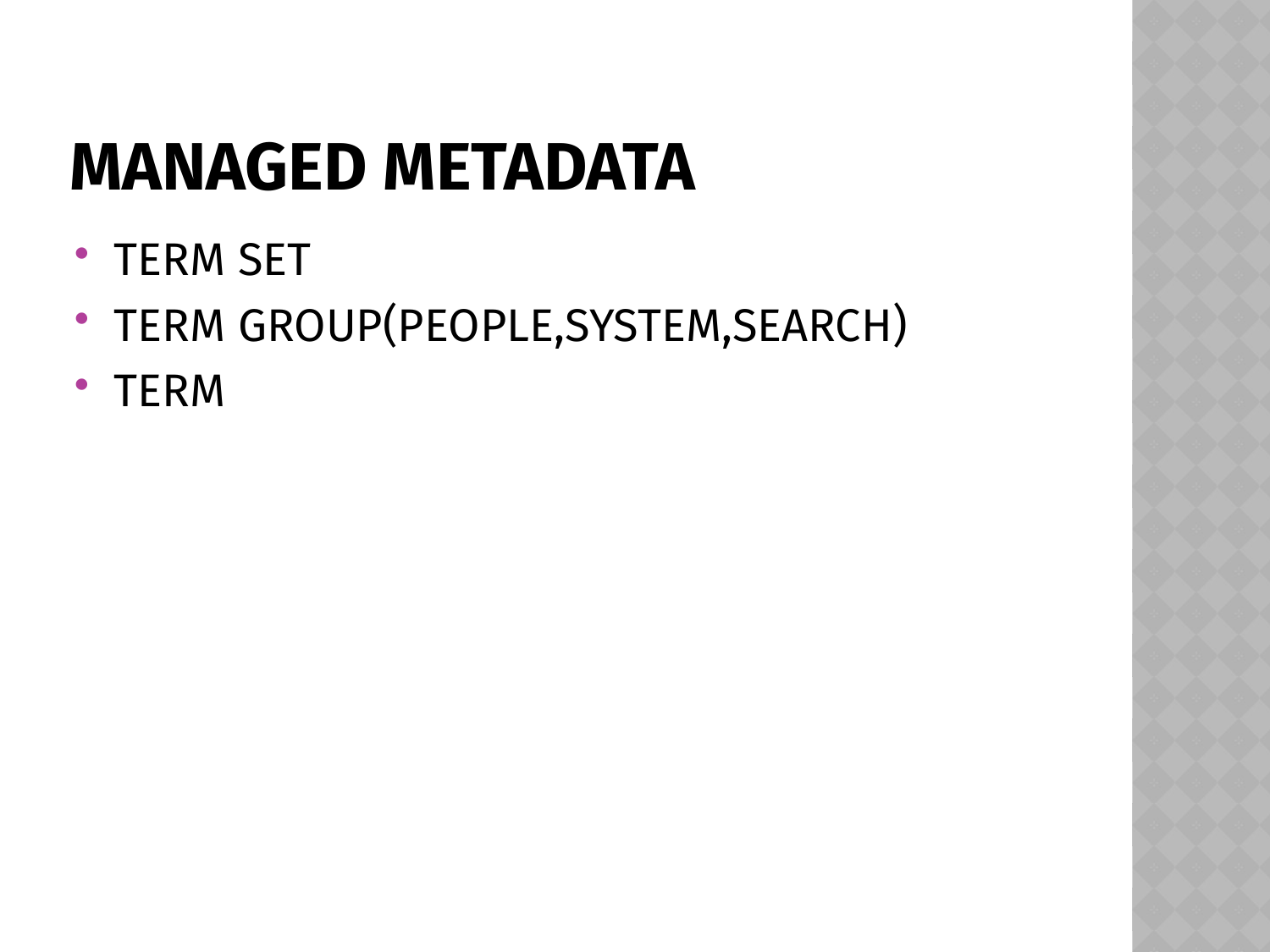

# MANAGED METADATA
TERM SET
TERM GROUP(PEOPLE,SYSTEM,SEARCH)
TERM